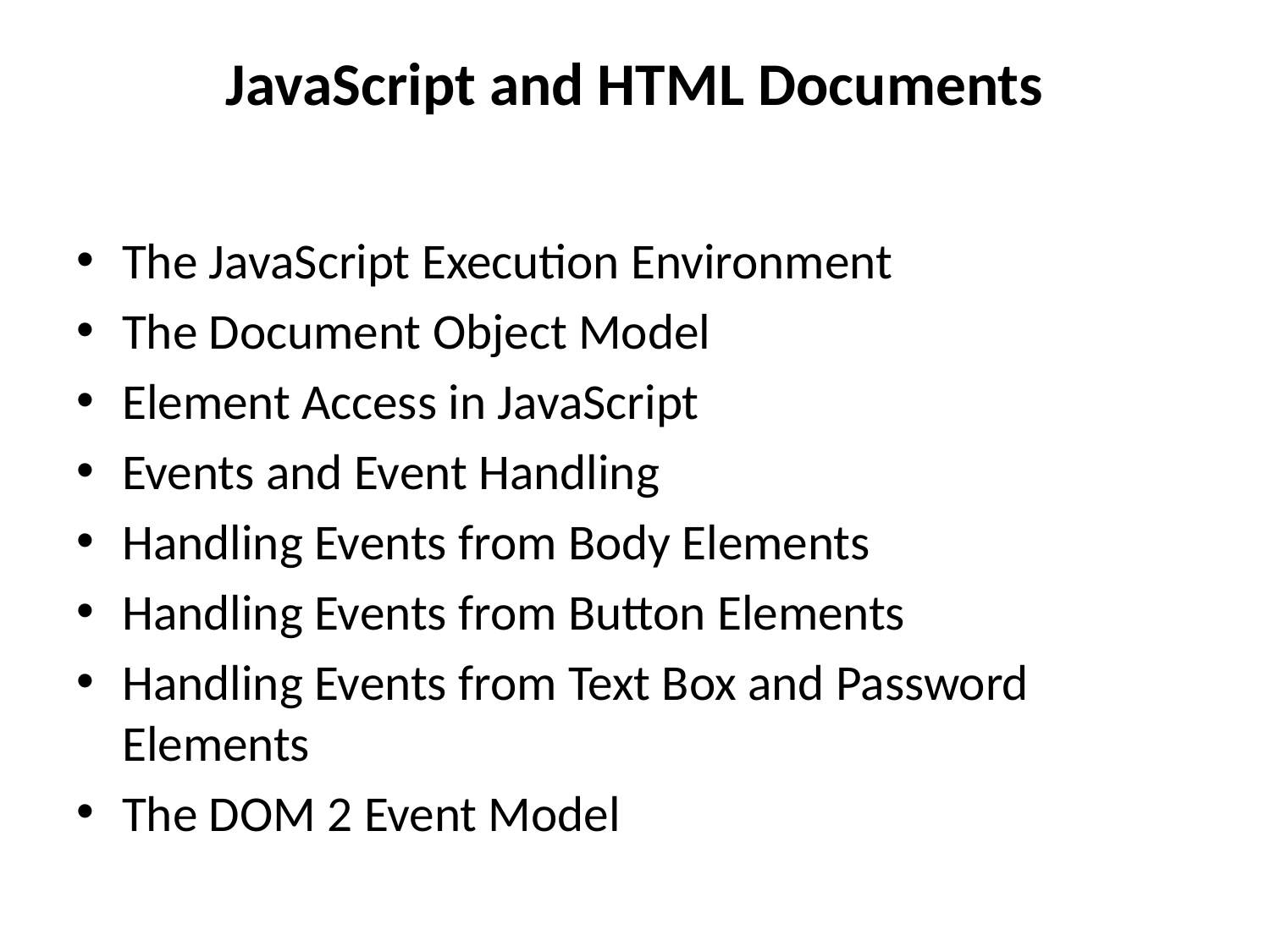

# JavaScript and HTML Documents
The JavaScript Execution Environment
The Document Object Model
Element Access in JavaScript
Events and Event Handling
Handling Events from Body Elements
Handling Events from Button Elements
Handling Events from Text Box and Password Elements
The DOM 2 Event Model